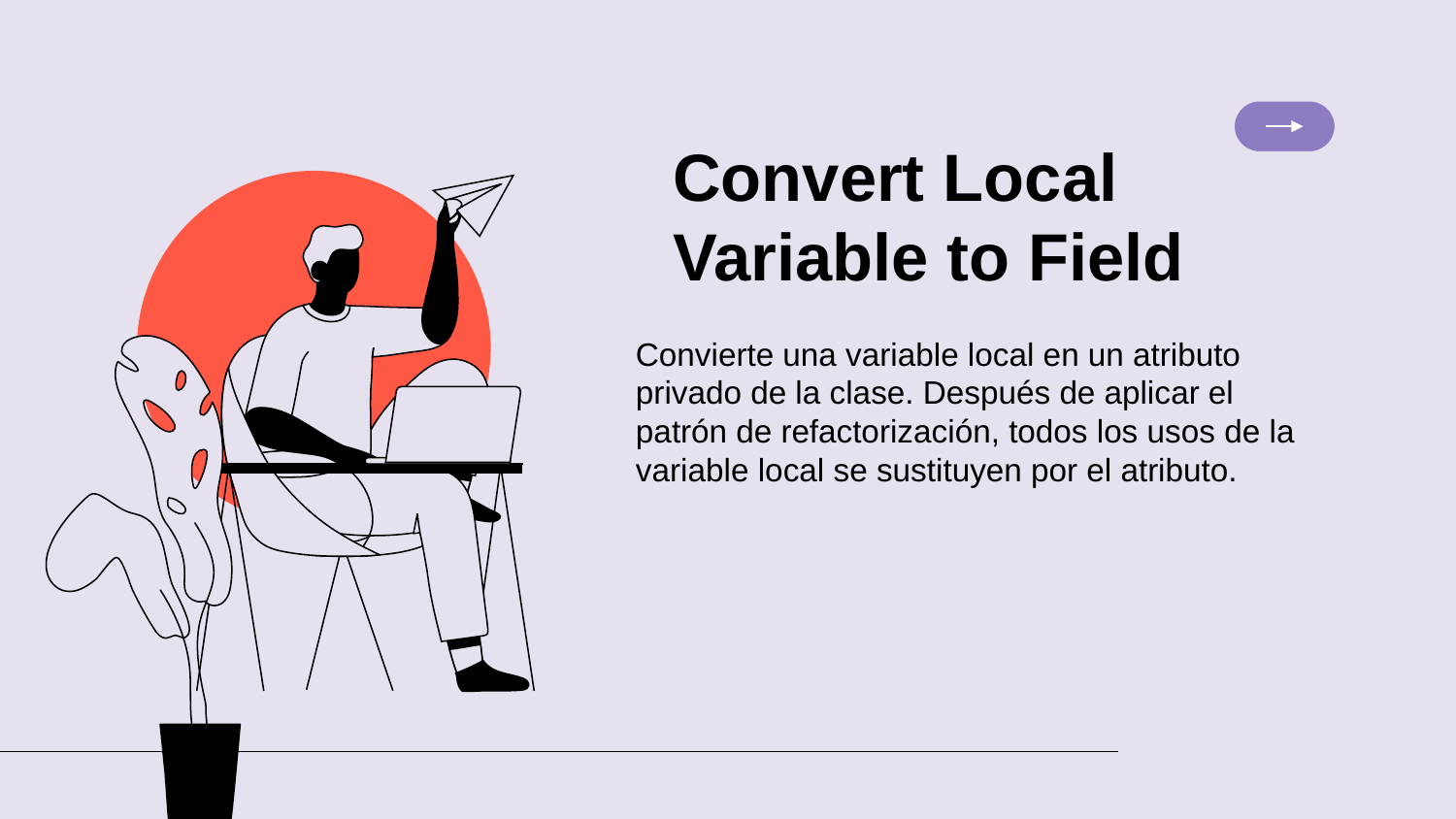

Convert Local Variable to Field

Convierte una variable local en un atributo privado de la clase. Después de aplicar el patrón de refactorización, todos los usos de la variable local se sustituyen por el atributo.